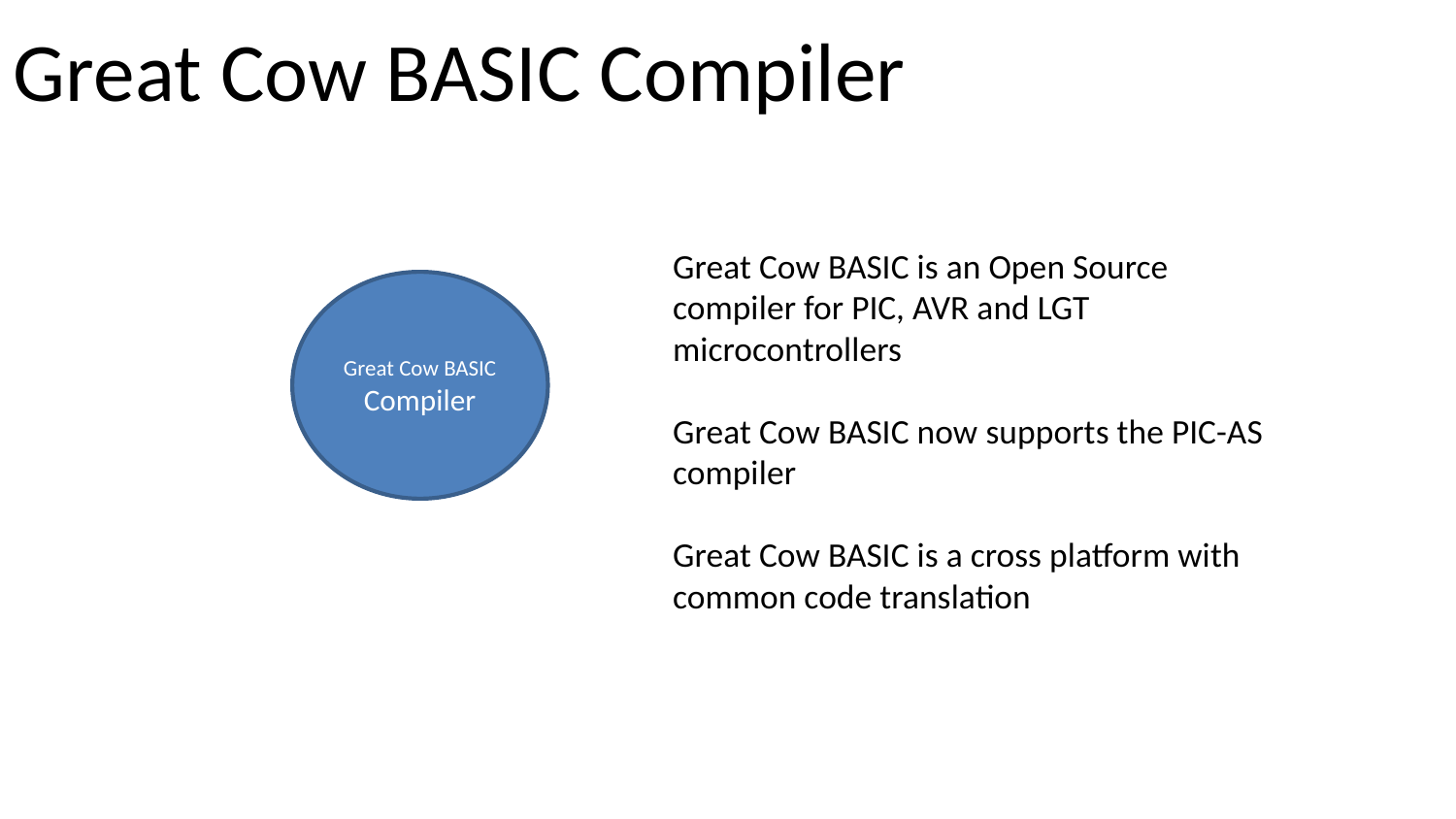

# Great Cow BASIC Compiler
Great Cow BASIC is an Open Source compiler for PIC, AVR and LGT microcontrollers

Great Cow BASIC now supports the PIC-AS compiler

Great Cow BASIC is a cross platform with common code translation
Great Cow BASIC Compiler